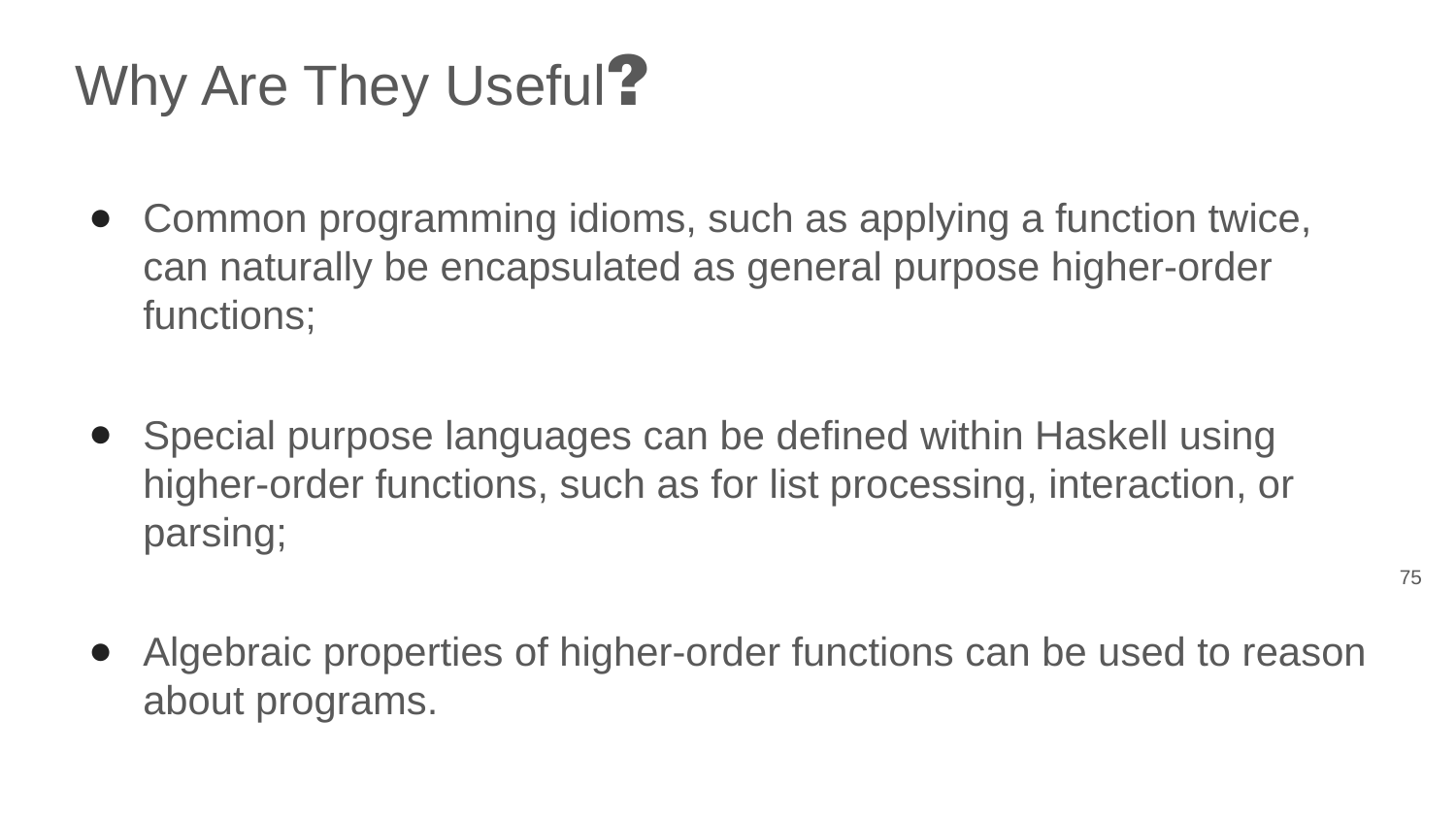

# Why Are They Useful?
Common programming idioms, such as applying a function twice, can naturally be encapsulated as general purpose higher-order functions;

Special purpose languages can be defined within Haskell using higher-order functions, such as for list processing, interaction, or parsing;

Algebraic properties of higher-order functions can be used to reason about programs.
75